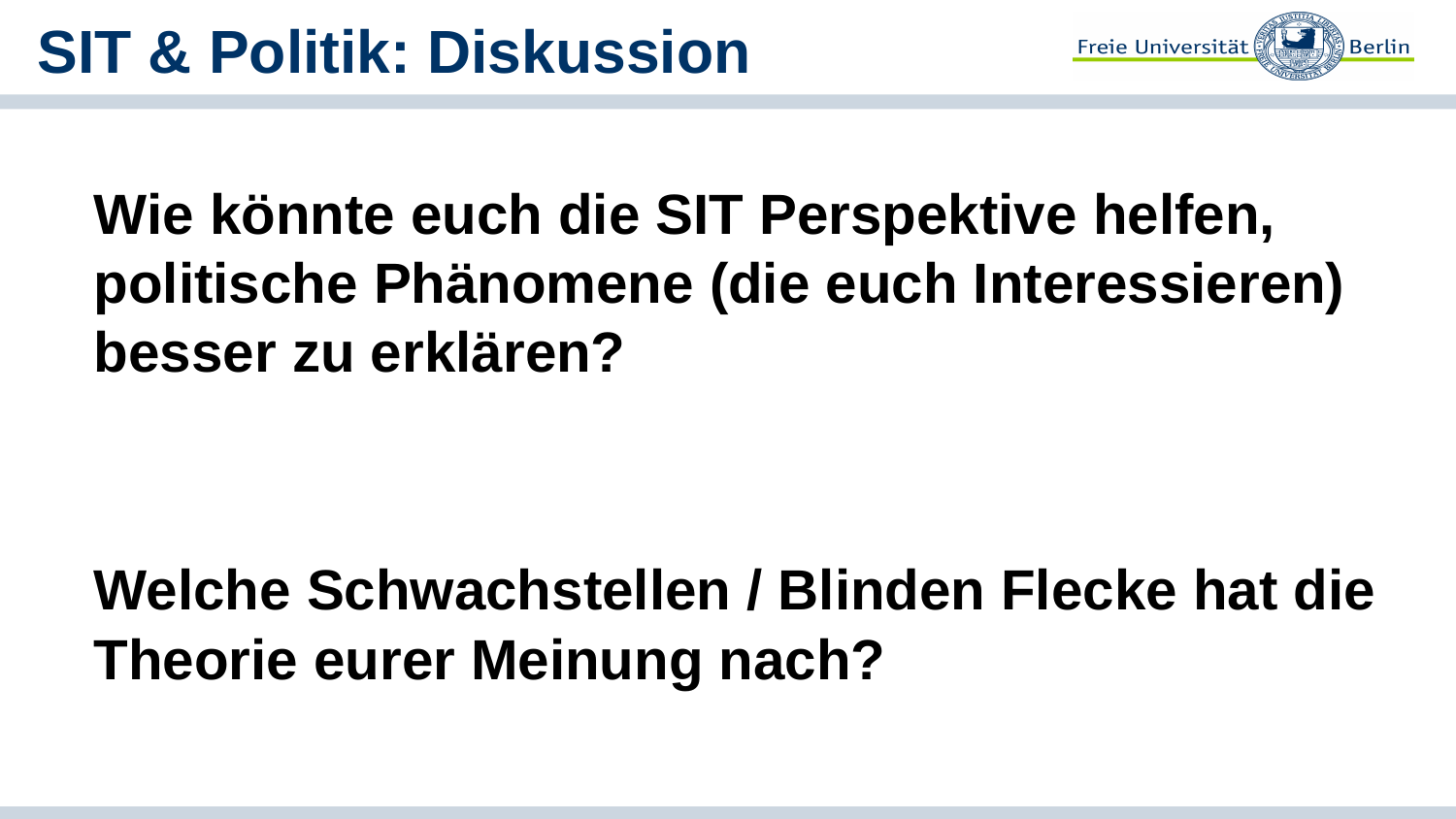

# SIT & Politik: Diskussion

Wie könnte euch die SIT Perspektive helfen, politische Phänomene (die euch Interessieren) besser zu erklären?

Welche Schwachstellen / Blinden Flecke hat die Theorie eurer Meinung nach?